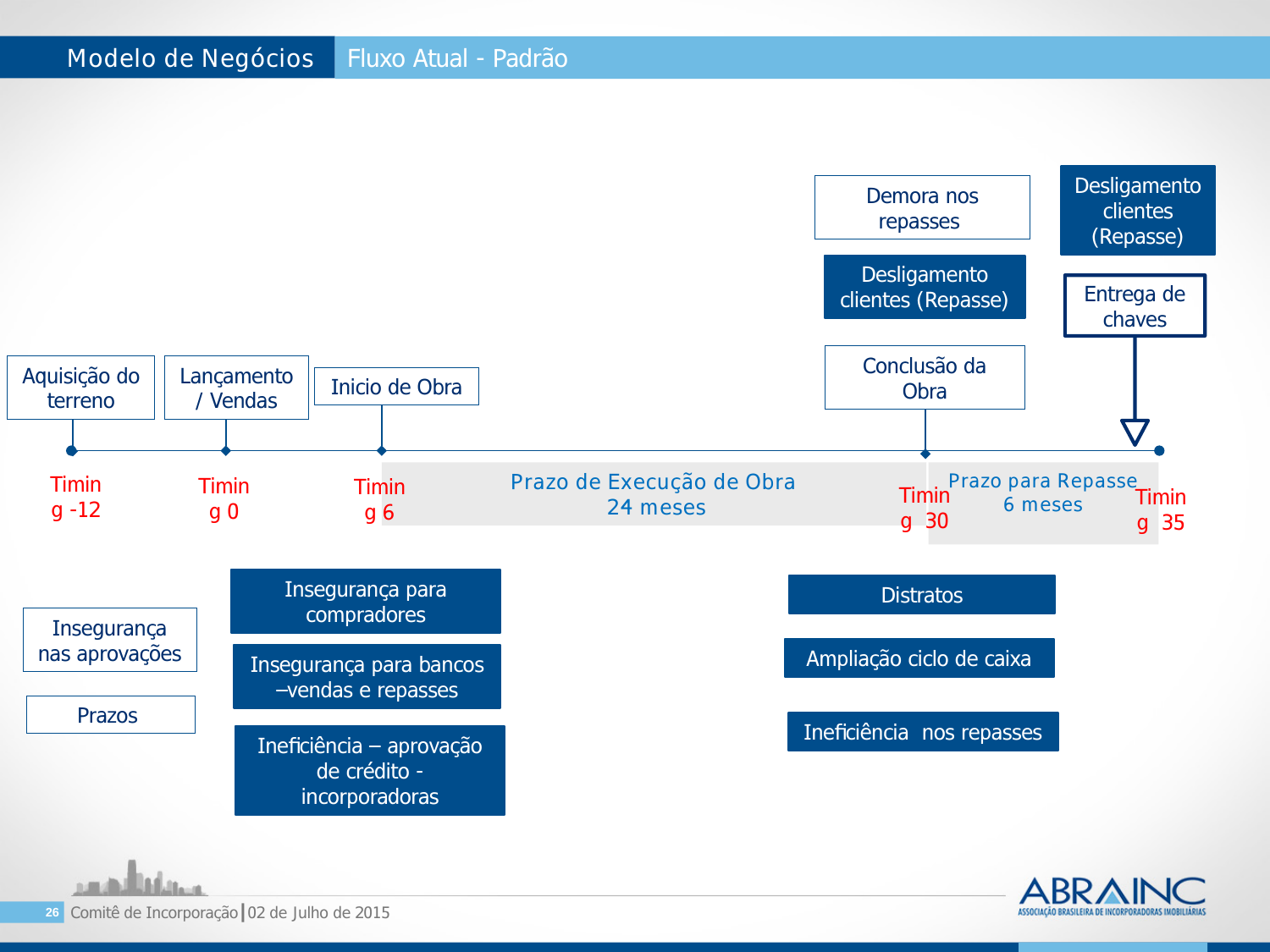

Modelo de Negócios
Fluxo Atual - Padrão
Desligamento clientes (Repasse)
Demora nos repasses
Desligamento clientes (Repasse)
Entrega de chaves
Conclusão da Obra
Aquisição do
terreno
Lançamento/ Vendas
Inicio de Obra
Prazo de Execução de Obra
 24 meses
Prazo para Repasse 6 meses

Timing -12
Timing 0
Timing 6
Timing  30
Timing  35
Insegurança para compradores
Distratos
Insegurança nas aprovações
Ampliação ciclo de caixa
Insegurança para bancos –vendas e repasses
Prazos
Ineficiência  nos repasses
Ineficiência – aprovação de crédito - incorporadoras